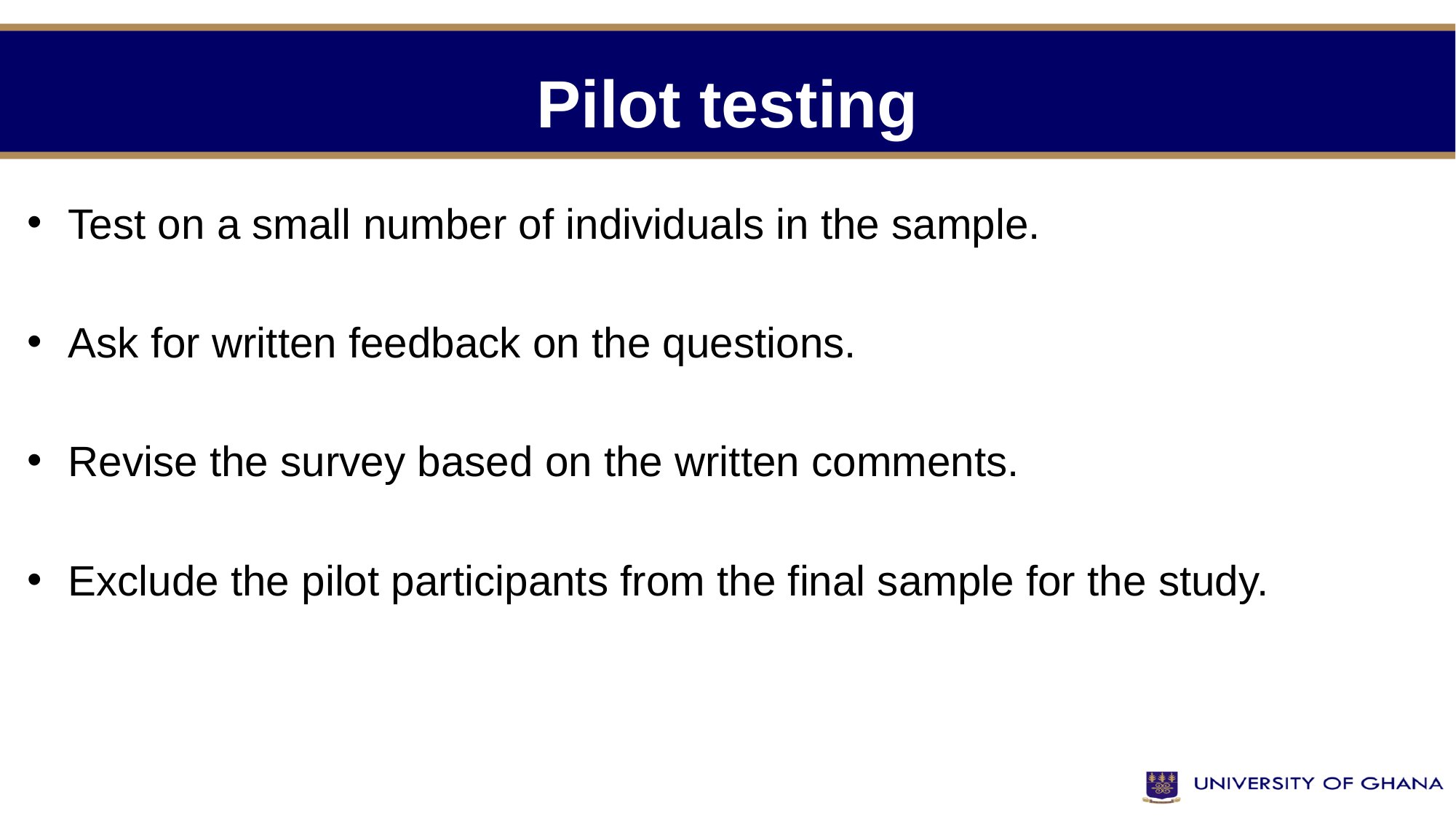

# Pilot testing
Test on a small number of individuals in the sample.

Ask for written feedback on the questions.

Revise the survey based on the written comments.

Exclude the pilot participants from the final sample for the study.